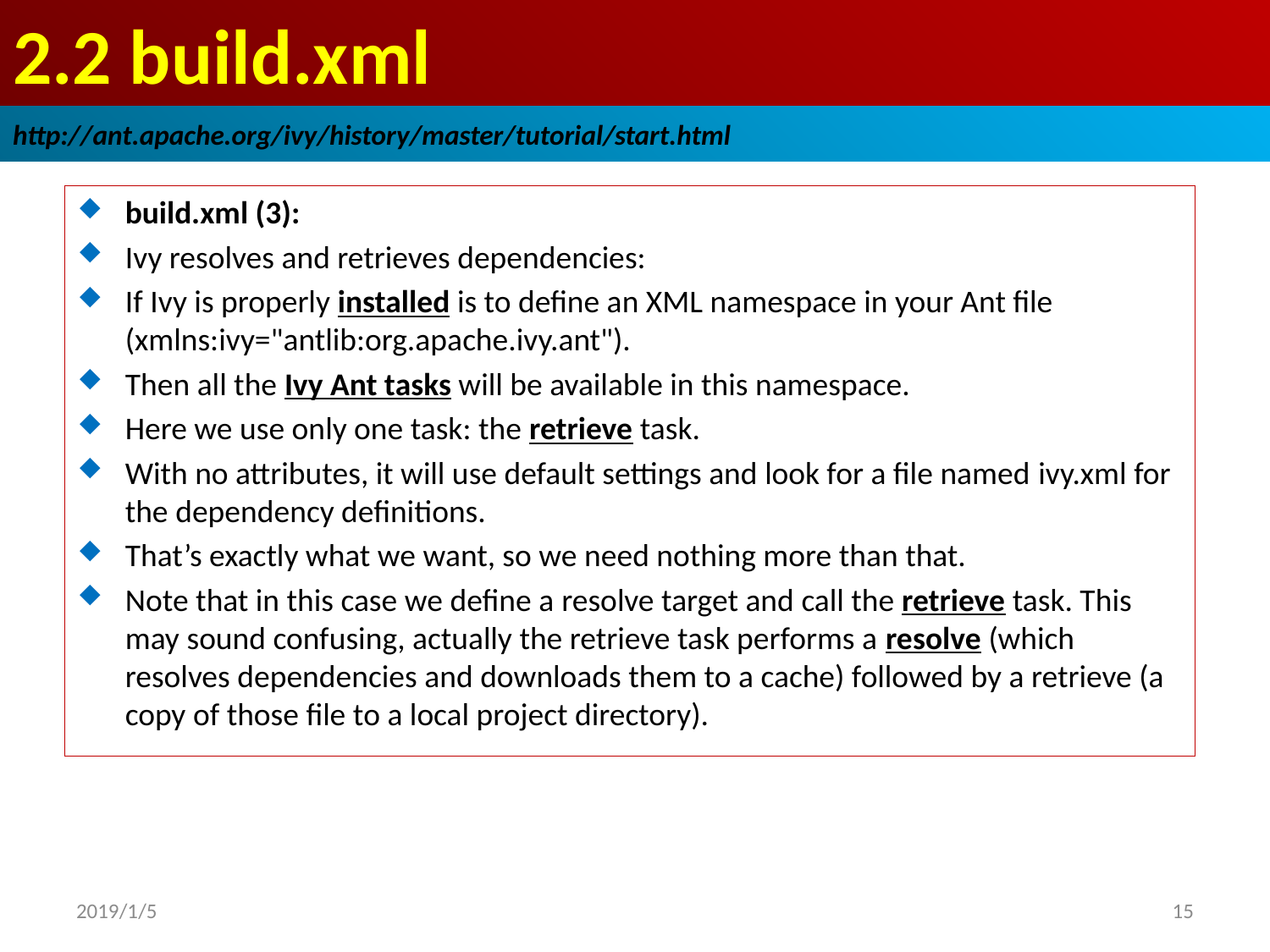

# 2.2 build.xml
http://ant.apache.org/ivy/history/master/tutorial/start.html
build.xml (3):
Ivy resolves and retrieves dependencies:
If Ivy is properly installed is to define an XML namespace in your Ant file (xmlns:ivy="antlib:org.apache.ivy.ant").
Then all the Ivy Ant tasks will be available in this namespace.
Here we use only one task: the retrieve task.
With no attributes, it will use default settings and look for a file named ivy.xml for the dependency definitions.
That’s exactly what we want, so we need nothing more than that.
Note that in this case we define a resolve target and call the retrieve task. This may sound confusing, actually the retrieve task performs a resolve (which resolves dependencies and downloads them to a cache) followed by a retrieve (a copy of those file to a local project directory).
2019/1/5
15